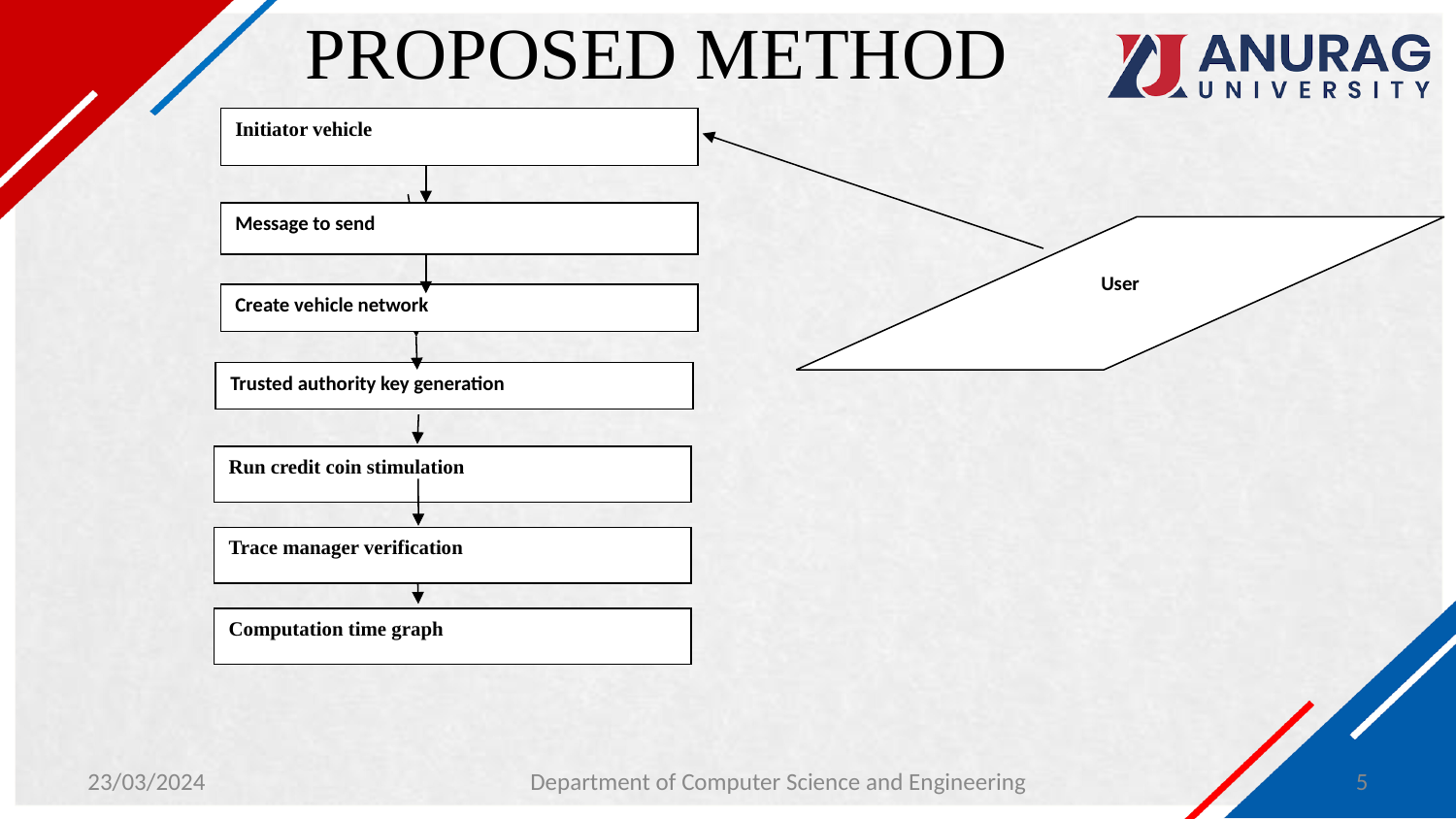

# PROPOSED METHOD

Initiator vehicle

Message to send
User
Create vehicle network

Trusted authority key generation

Run credit coin stimulation

Trace manager verification

Computation time graph
23/03/2024
Department of Computer Science and Engineering
5